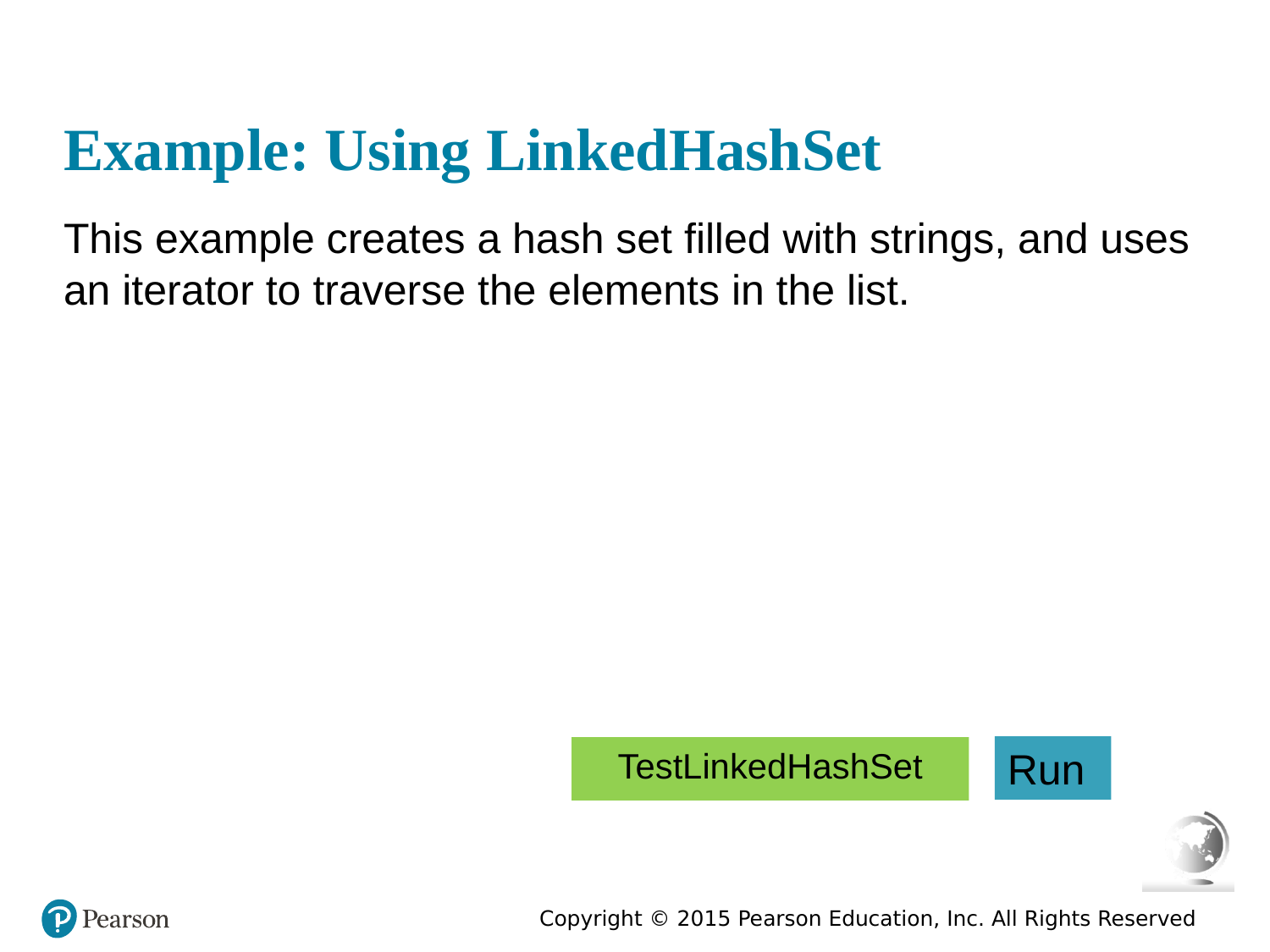

# Example: Using LinkedHashSet
This example creates a hash set filled with strings, and uses an iterator to traverse the elements in the list.
Run
TestLinkedHashSet